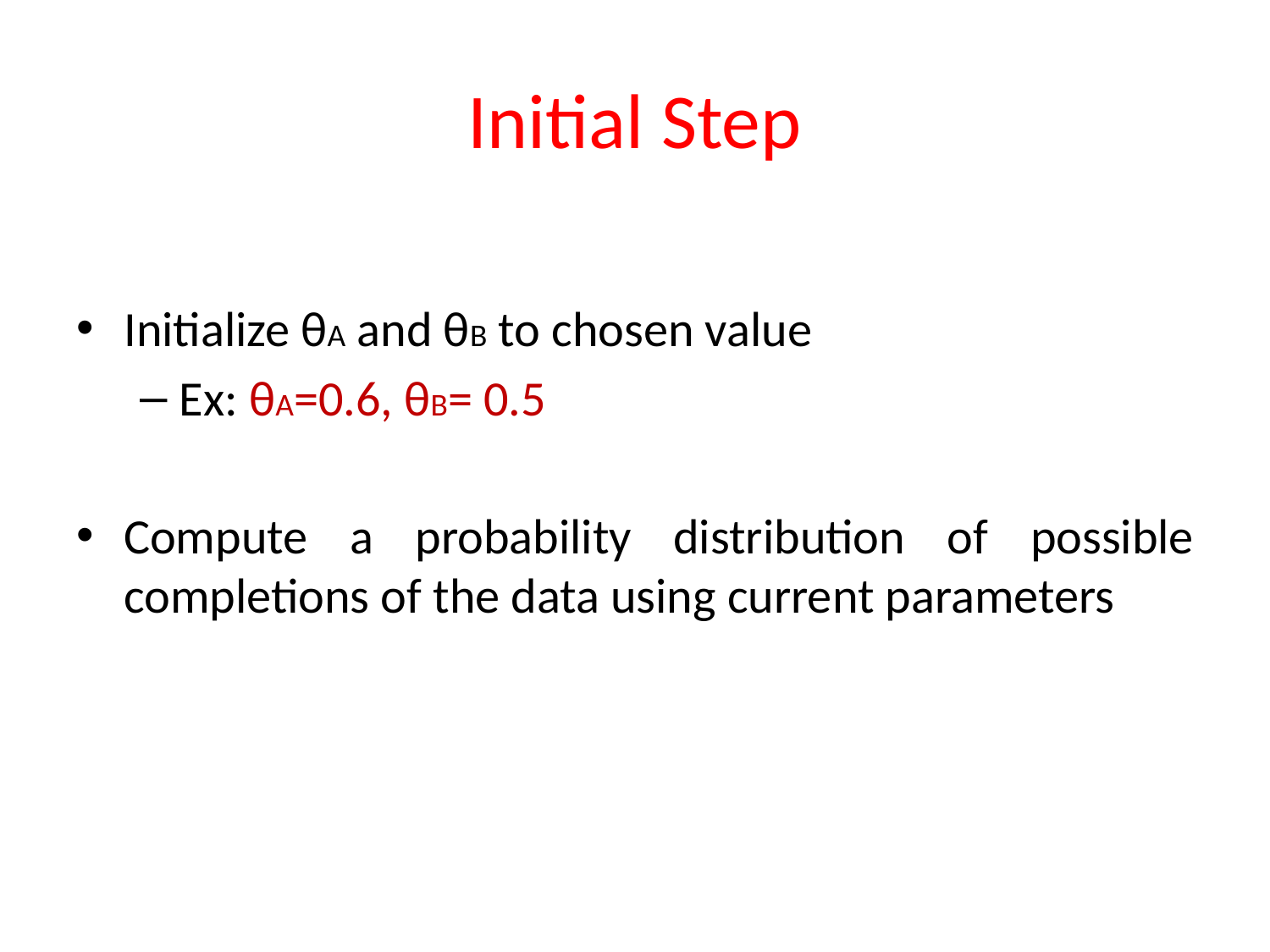

# Initial Step

Initialize θA and θB to chosen value
Ex: θA=0.6, θB= 0.5

Compute a probability distribution of possible completions of the data using current parameters